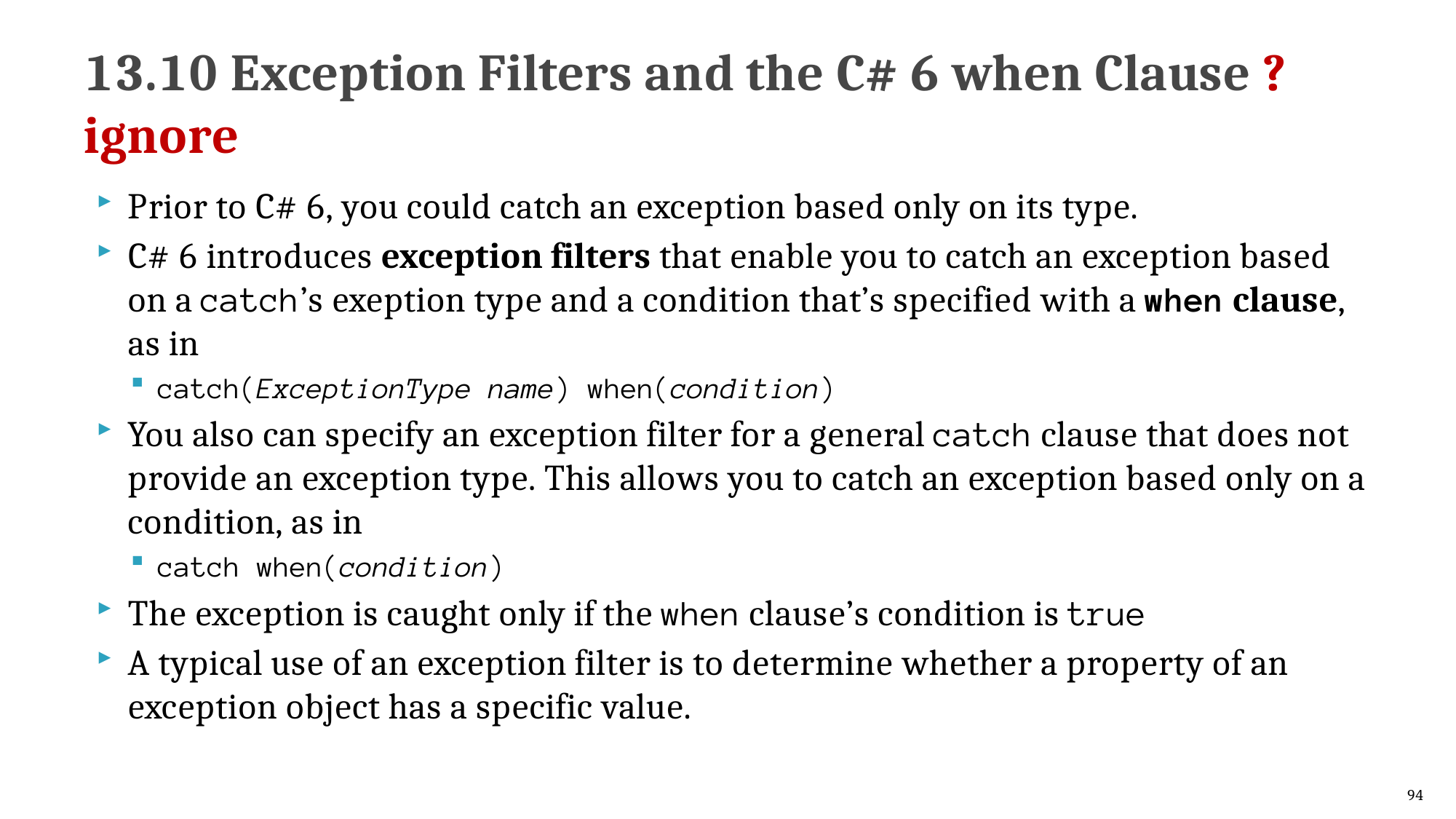

# 13.10 Exception Filters and the C# 6 when Clause ?ignore
Prior to C# 6, you could catch an exception based only on its type.
C# 6 introduces exception filters that enable you to catch an exception based on a catch’s exeption type and a condition that’s specified with a when clause, as in
catch(ExceptionType name) when(condition)
You also can specify an exception filter for a general catch clause that does not provide an exception type. This allows you to catch an exception based only on a condition, as in
catch when(condition)
The exception is caught only if the when clause’s condition is true
A typical use of an exception filter is to determine whether a property of an exception object has a specific value.

94